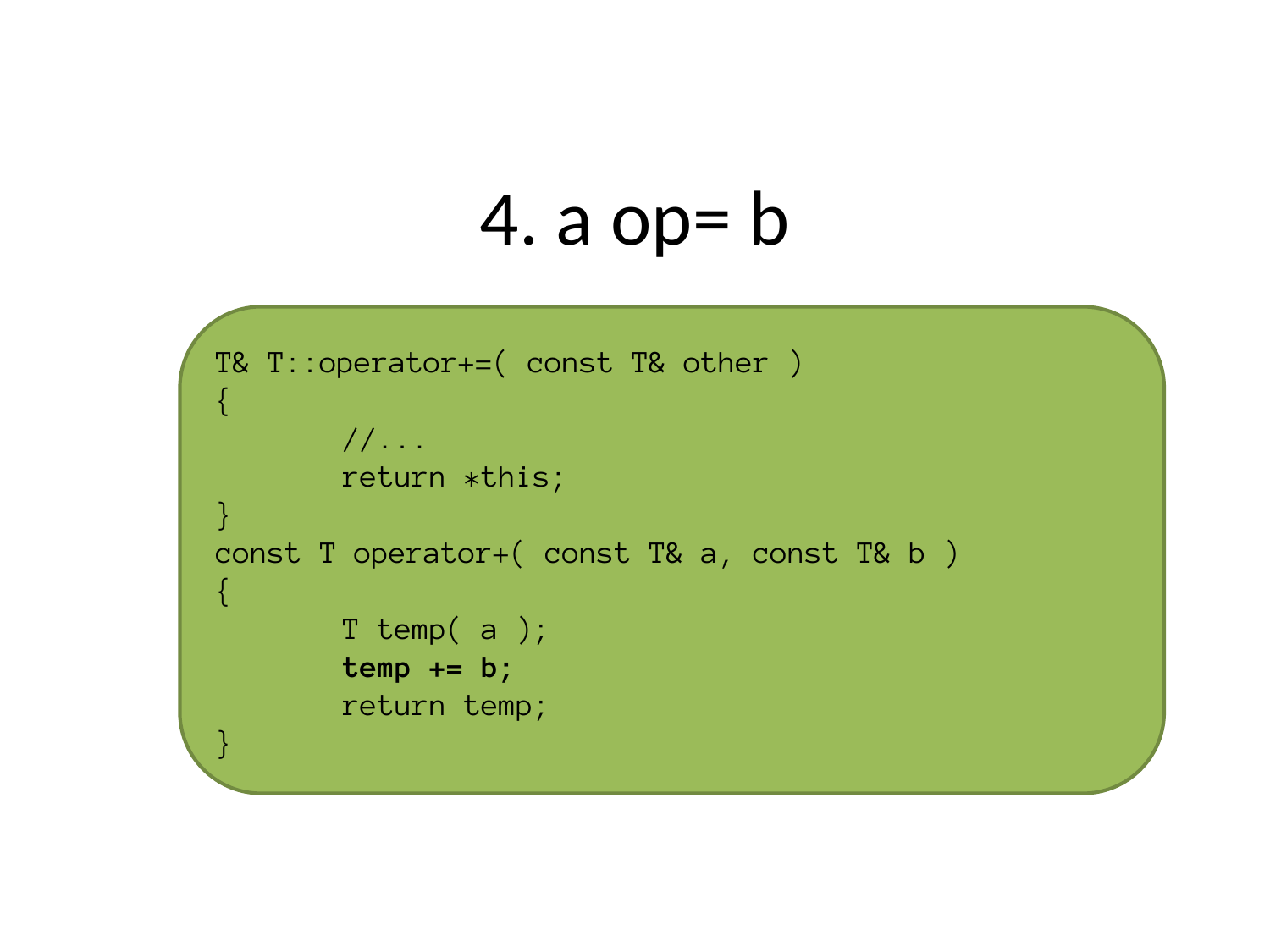

# 4. a op= b
T& T::operator+=( const T& other )
{
	//...
	return *this;
}
const T operator+( const T& a, const T& b )
{
	T temp( a );
	temp += b;
	return temp;
}